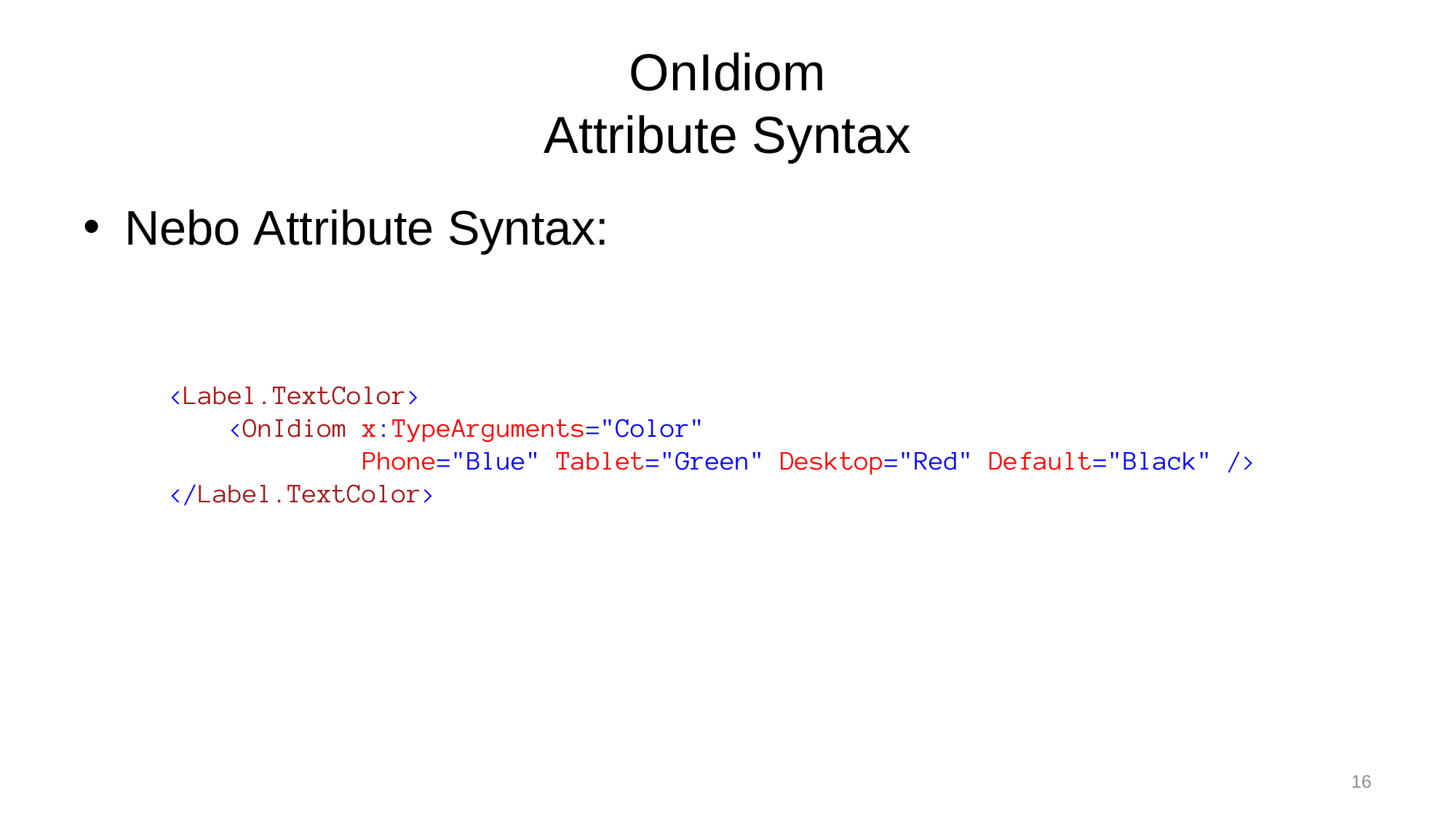

# OnIdiom Attribute Syntax
Nebo Attribute Syntax:
<Label.TextColor>
    <OnIdiom x:TypeArguments="Color"
             Phone="Blue" Tablet="Green" Desktop="Red" Default="Black" />
</Label.TextColor>
16